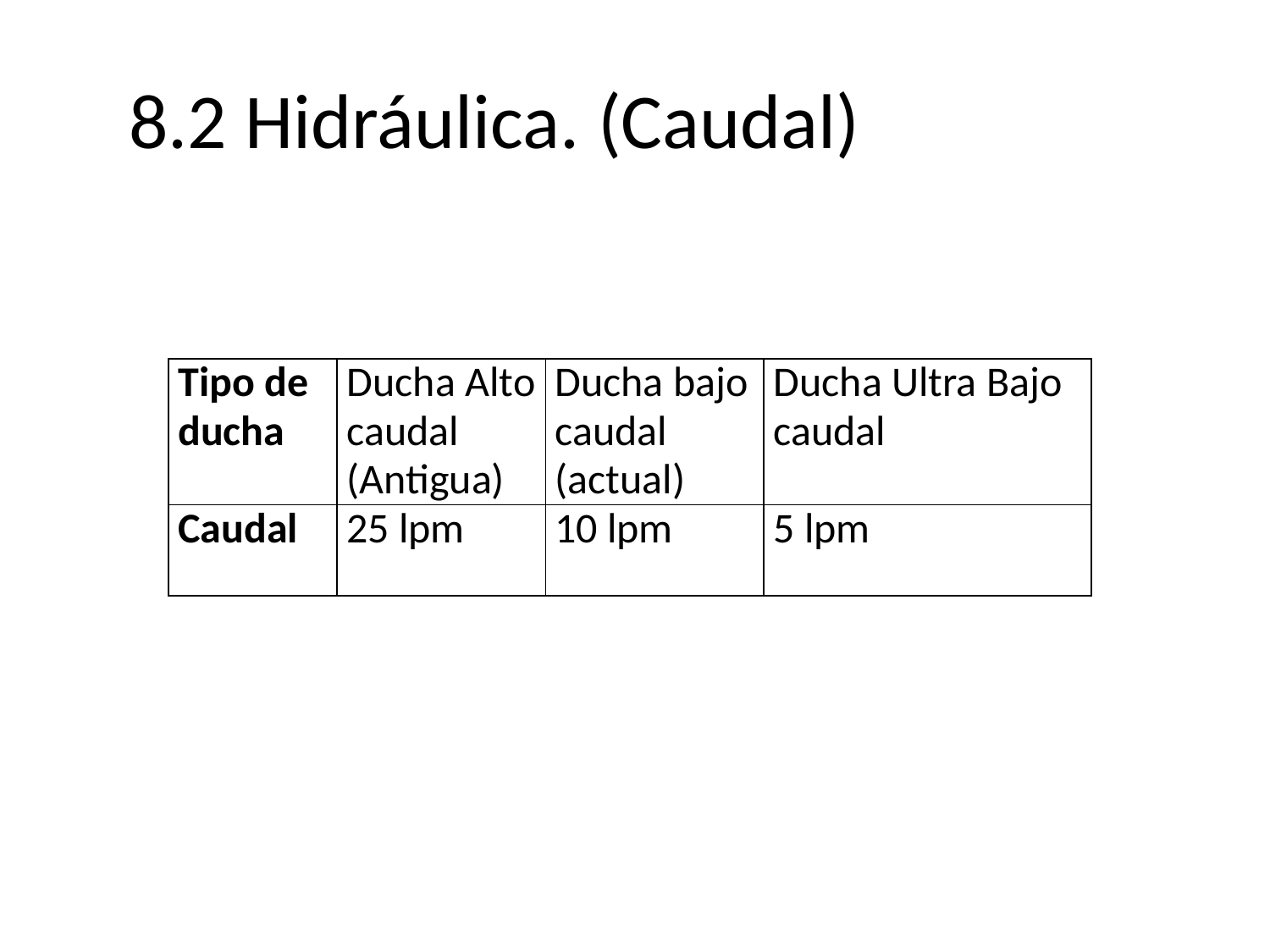

# 8.2 Hidráulica. (Caudal)

| Tipo de ducha | Ducha Alto caudal (Antigua) | Ducha bajo caudal (actual) | Ducha Ultra Bajo caudal |
| --- | --- | --- | --- |
| Caudal | 25 lpm | 10 lpm | 5 lpm |